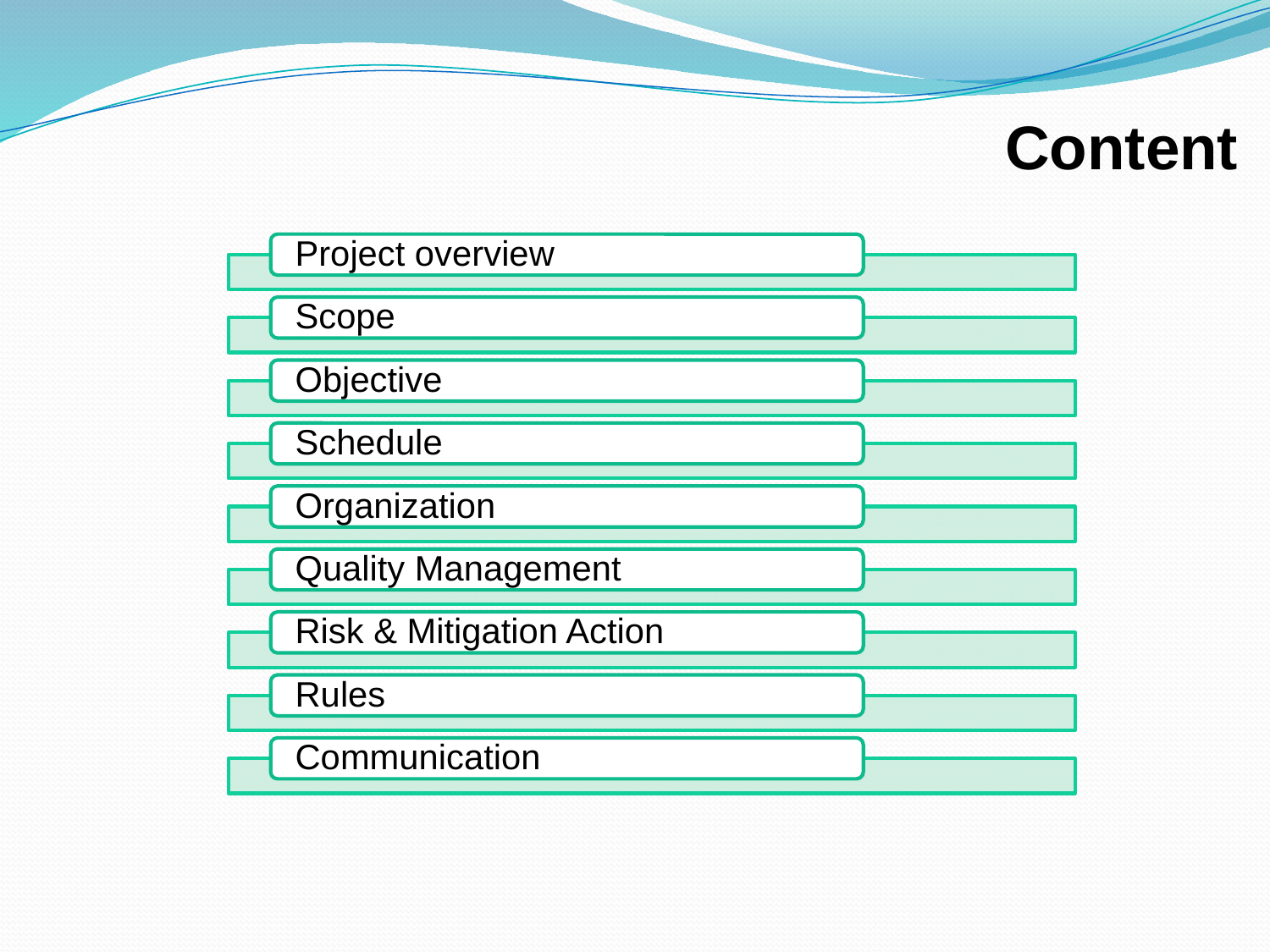

# Content
Project overview
Scope
Objective
Schedule
Organization
Quality Management
Risk & Mitigation Action
Rules
Communication